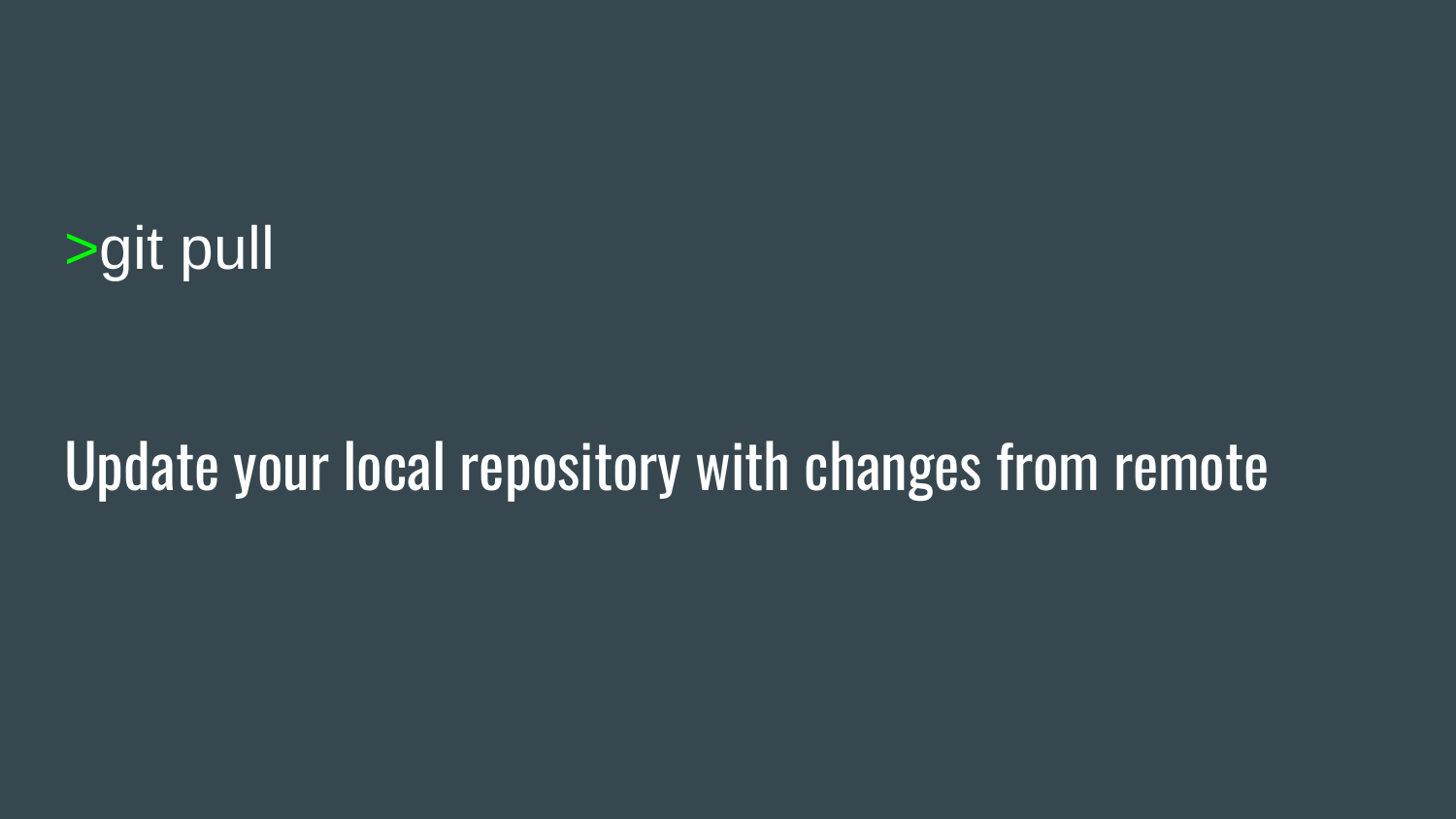

#
>git pull

Update your local repository with changes from remote